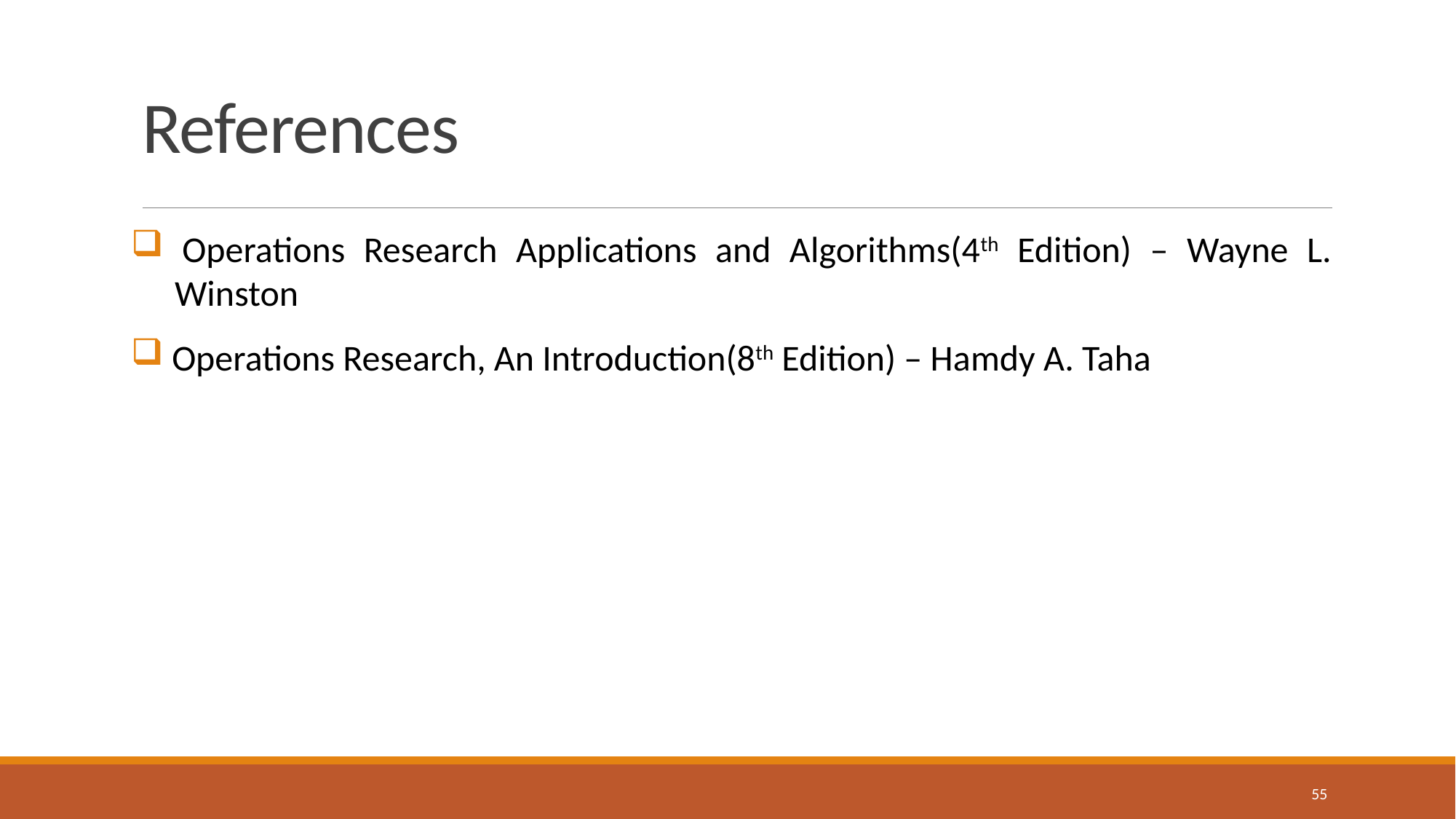

# References
 Operations Research Applications and Algorithms(4th Edition) – Wayne L.
    Winston
 Operations Research, An Introduction(8th Edition) – Hamdy A. Taha
55